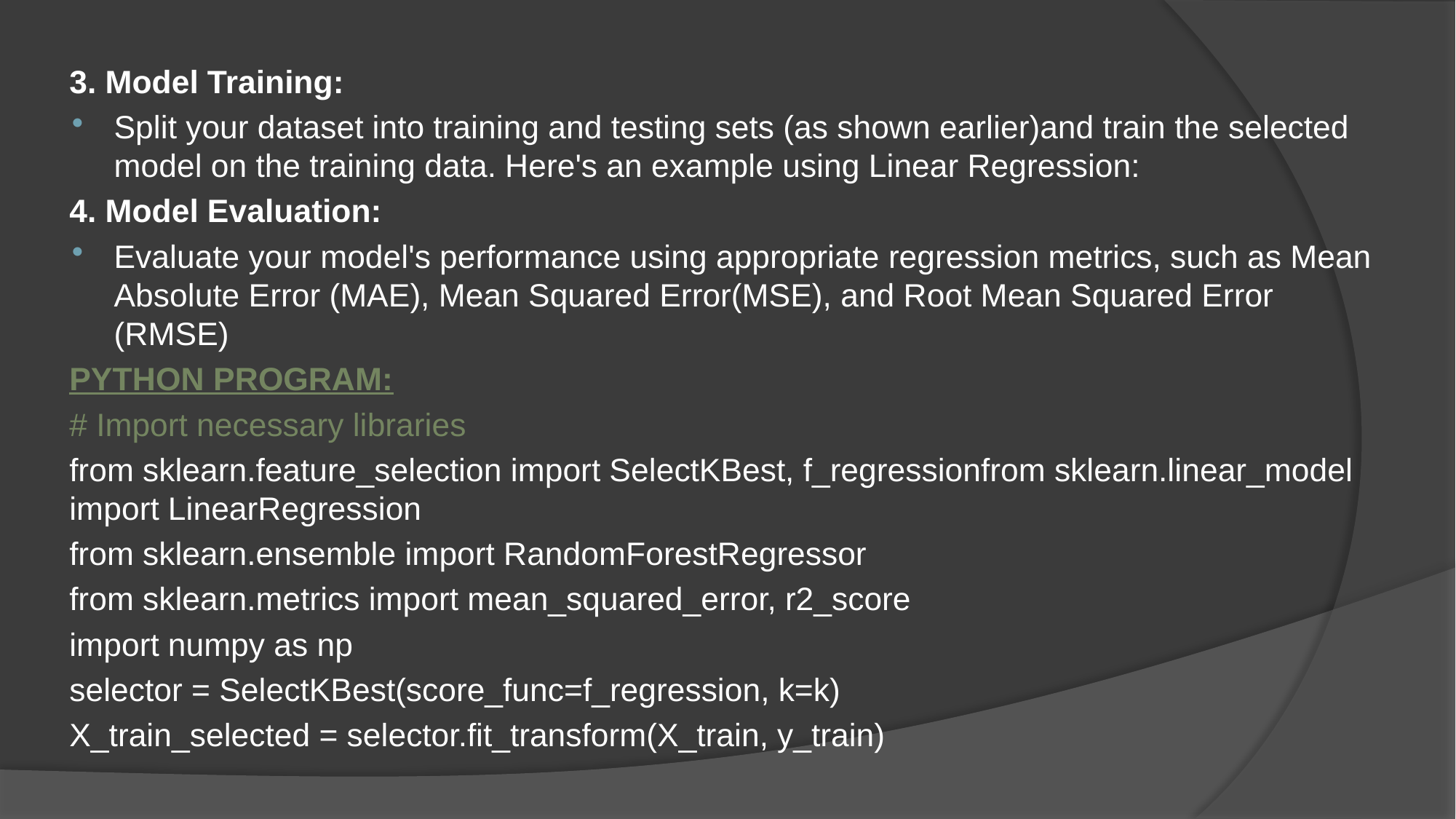

3. Model Training:
Split your dataset into training and testing sets (as shown earlier)and train the selected model on the training data. Here's an example using Linear Regression:
4. Model Evaluation:
Evaluate your model's performance using appropriate regression metrics, such as Mean Absolute Error (MAE), Mean Squared Error(MSE), and Root Mean Squared Error (RMSE)
PYTHON PROGRAM:
# Import necessary libraries
from sklearn.feature_selection import SelectKBest, f_regressionfrom sklearn.linear_model import LinearRegression
from sklearn.ensemble import RandomForestRegressor
from sklearn.metrics import mean_squared_error, r2_score
import numpy as np
selector = SelectKBest(score_func=f_regression, k=k)
X_train_selected = selector.fit_transform(X_train, y_train)